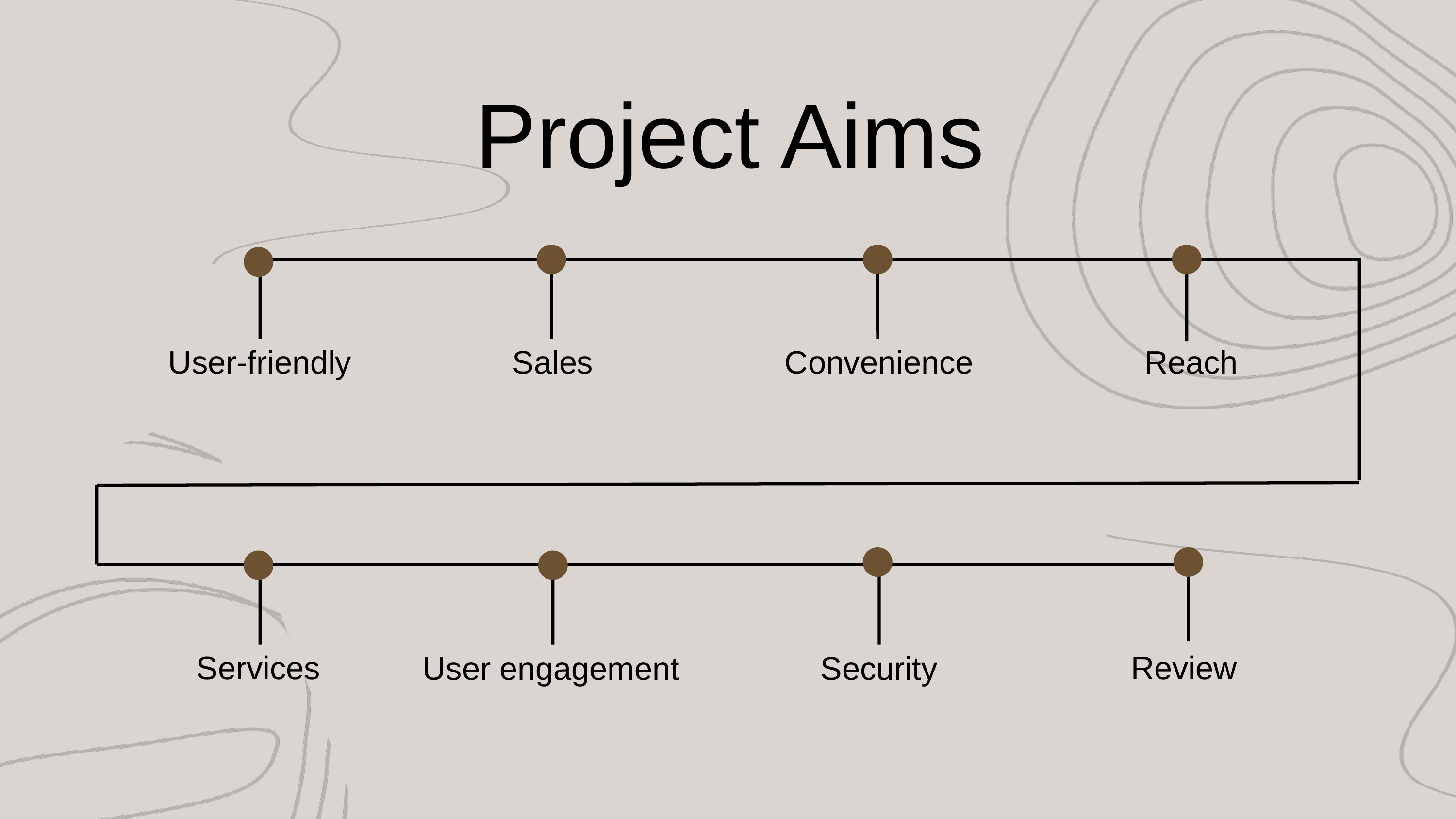

Project Aims

Sales
User-friendly
Convenience
 Reach

Services

User engagement
Security
Review